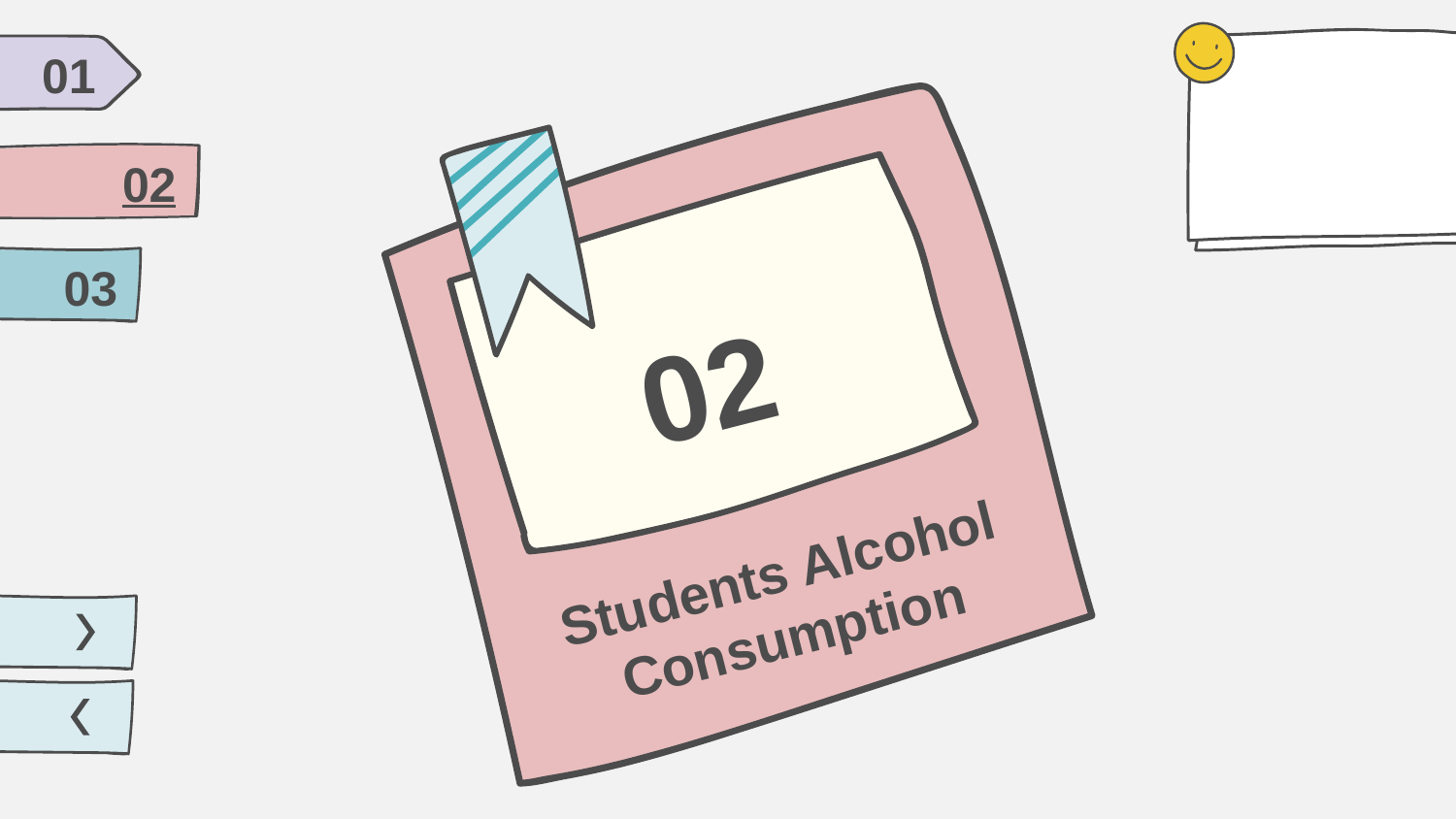

01
02
03
02
# Students Alcohol Consumption